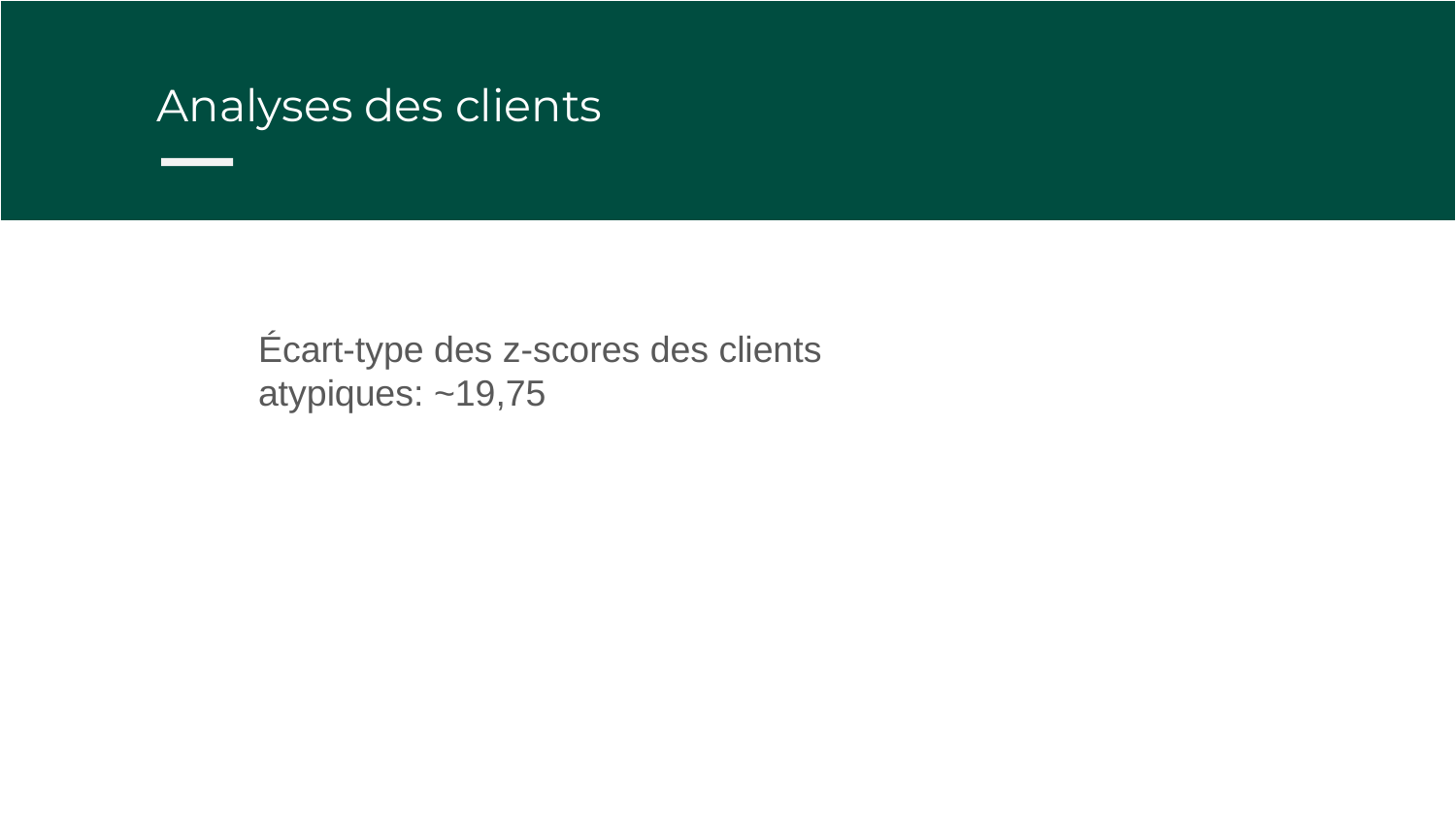

Analyses des clients

Écart-type des z-scores des clients atypiques: ~19,75